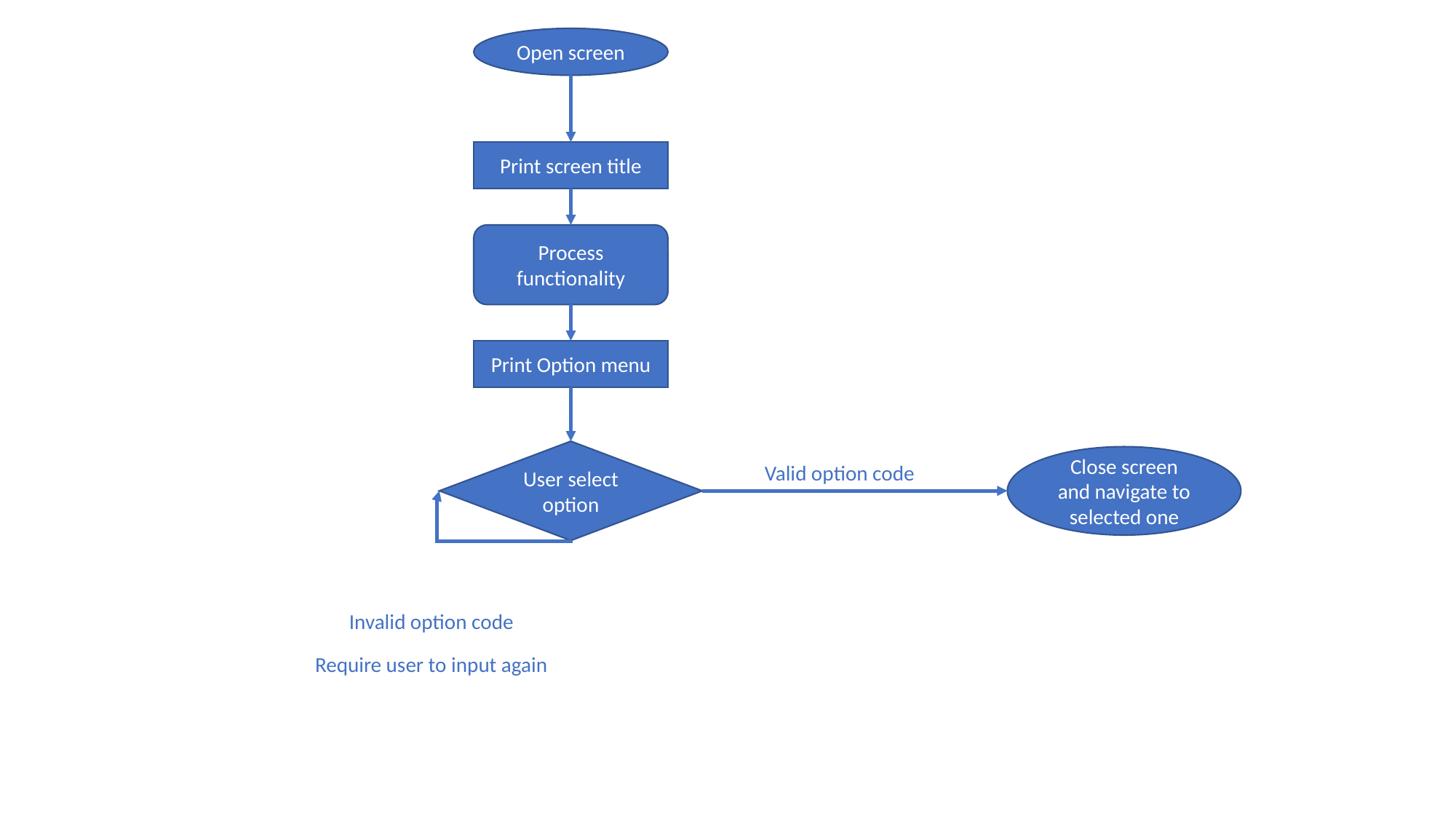

Open screen
Print screen title
Process functionality
Print Option menu
User select option
Close screen and navigate to selected one
Valid option code
Invalid option code
Require user to input again